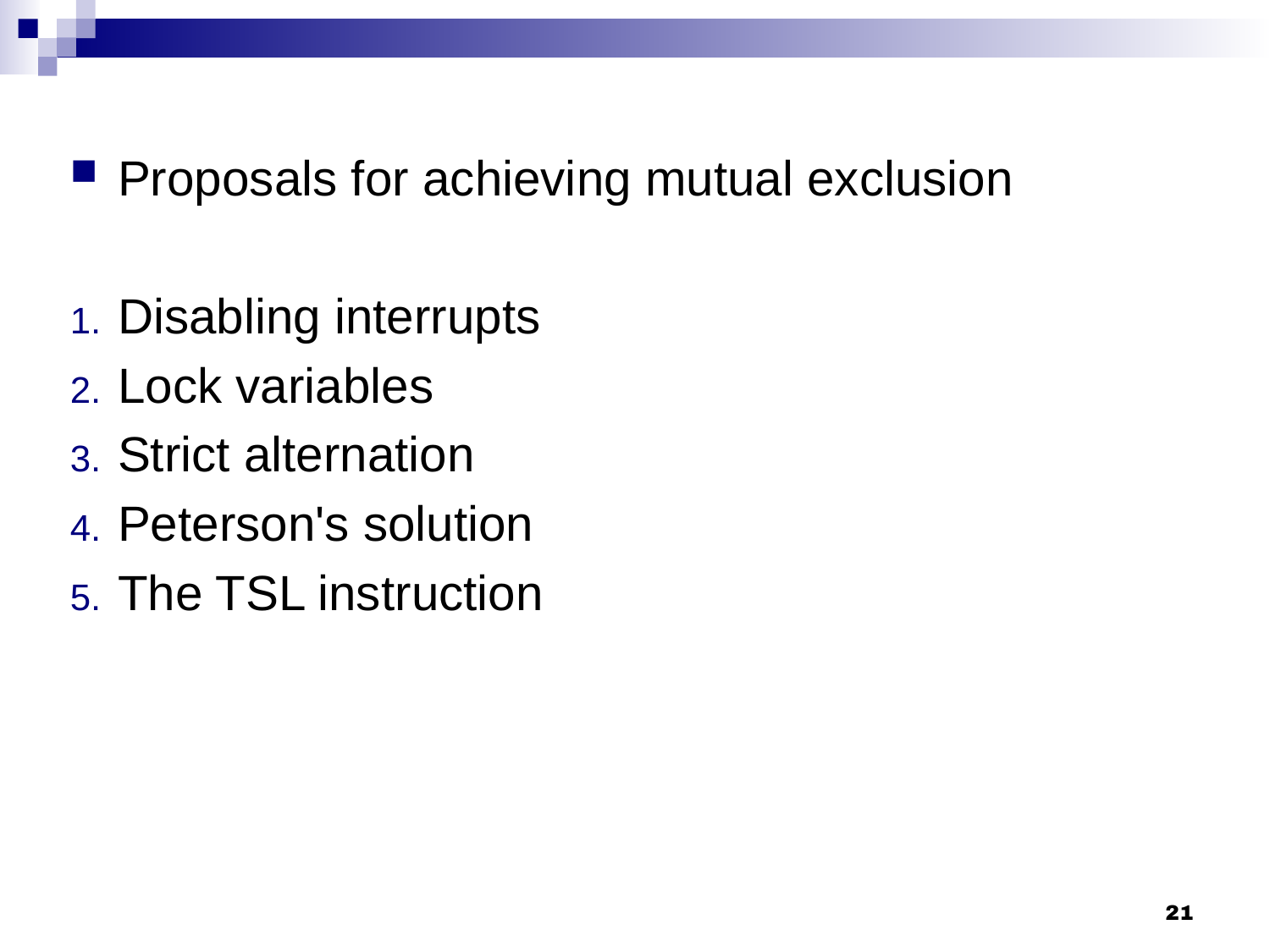

Proposals for achieving mutual exclusion

Disabling interrupts
Lock variables
Strict alternation
Peterson's solution
The TSL instruction
21